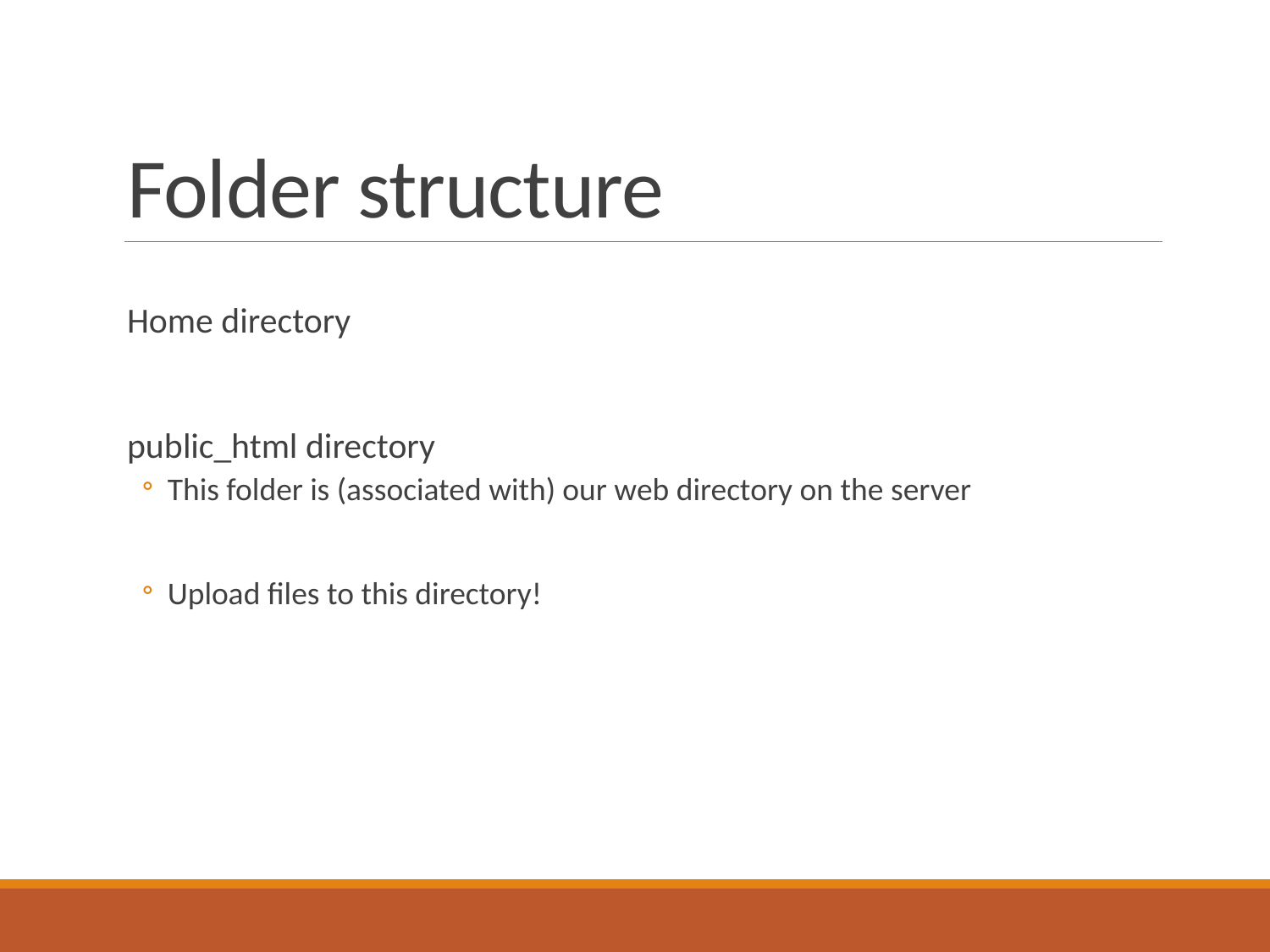

# Folder structure
Home directory

public_html directory
This folder is (associated with) our web directory on the server

Upload files to this directory!